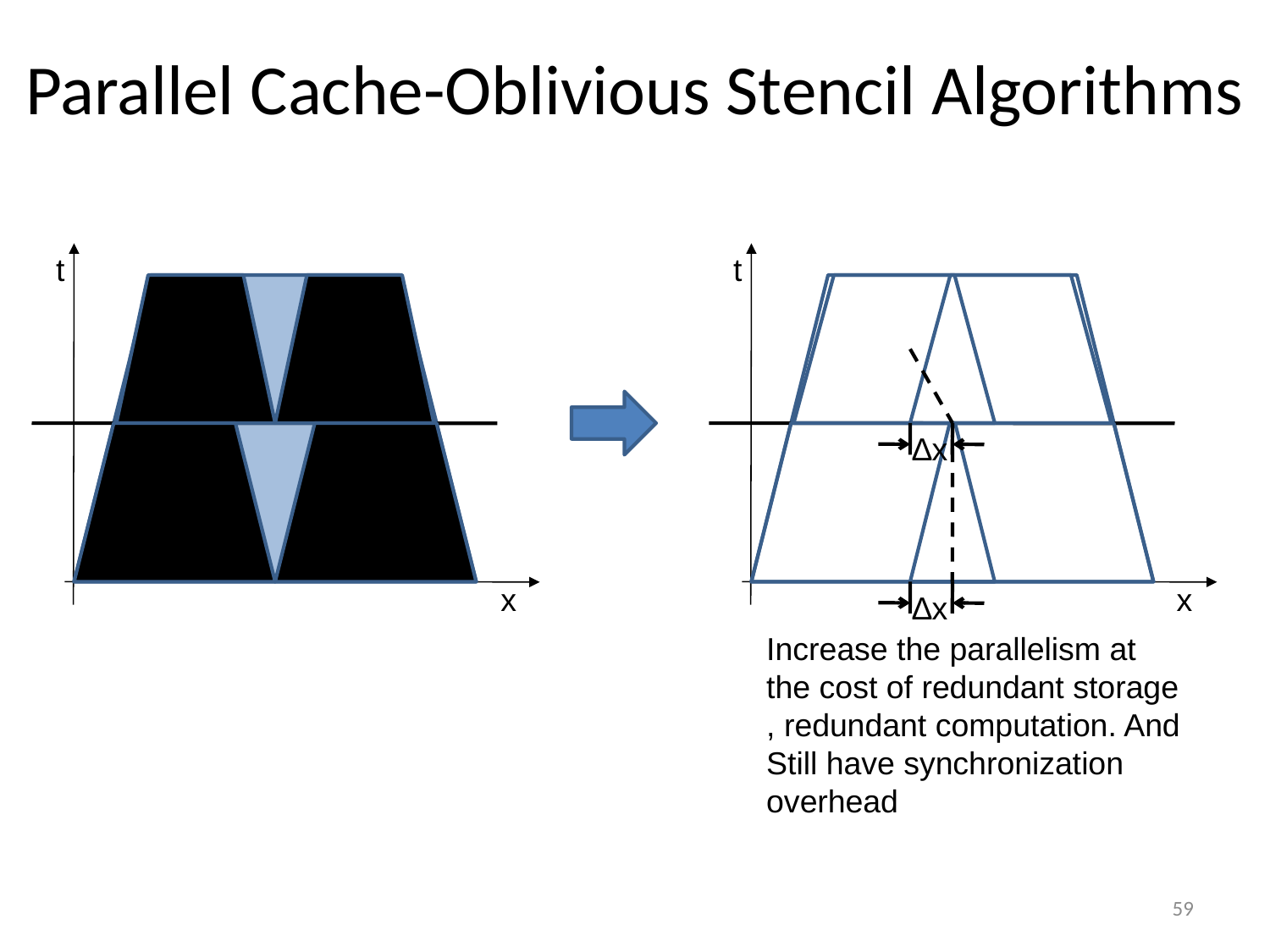

Parallel Cache-Oblivious Stencil Algorithms
t
t

∆x

x
x
∆x
Increase the parallelism at
the cost of redundant storage
, redundant computation. And
Still have synchronization
overhead
59